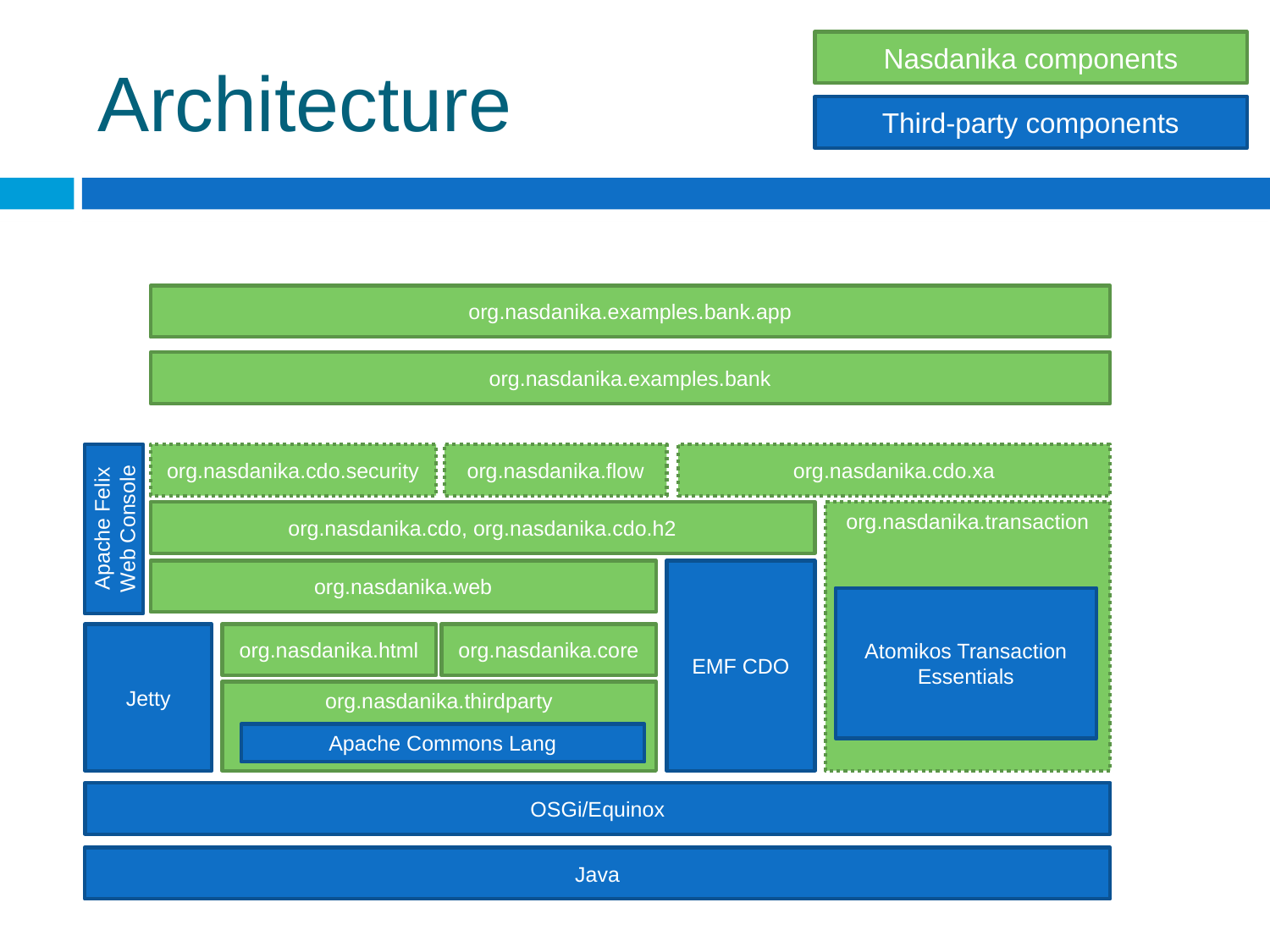

# Architecture
Nasdanika components
Third-party components
org.nasdanika.examples.bank.app
org.nasdanika.examples.bank
org.nasdanika.cdo.security
org.nasdanika.flow
org.nasdanika.cdo.xa
Apache Felix Web Console
org.nasdanika.cdo, org.nasdanika.cdo.h2
org.nasdanika.transaction
Atomikos Transaction
Essentials
EMF CDO
org.nasdanika.web
Jetty
org.nasdanika.html
org.nasdanika.core
org.nasdanika.thirdparty
Apache Commons Lang
OSGi/Equinox
Java